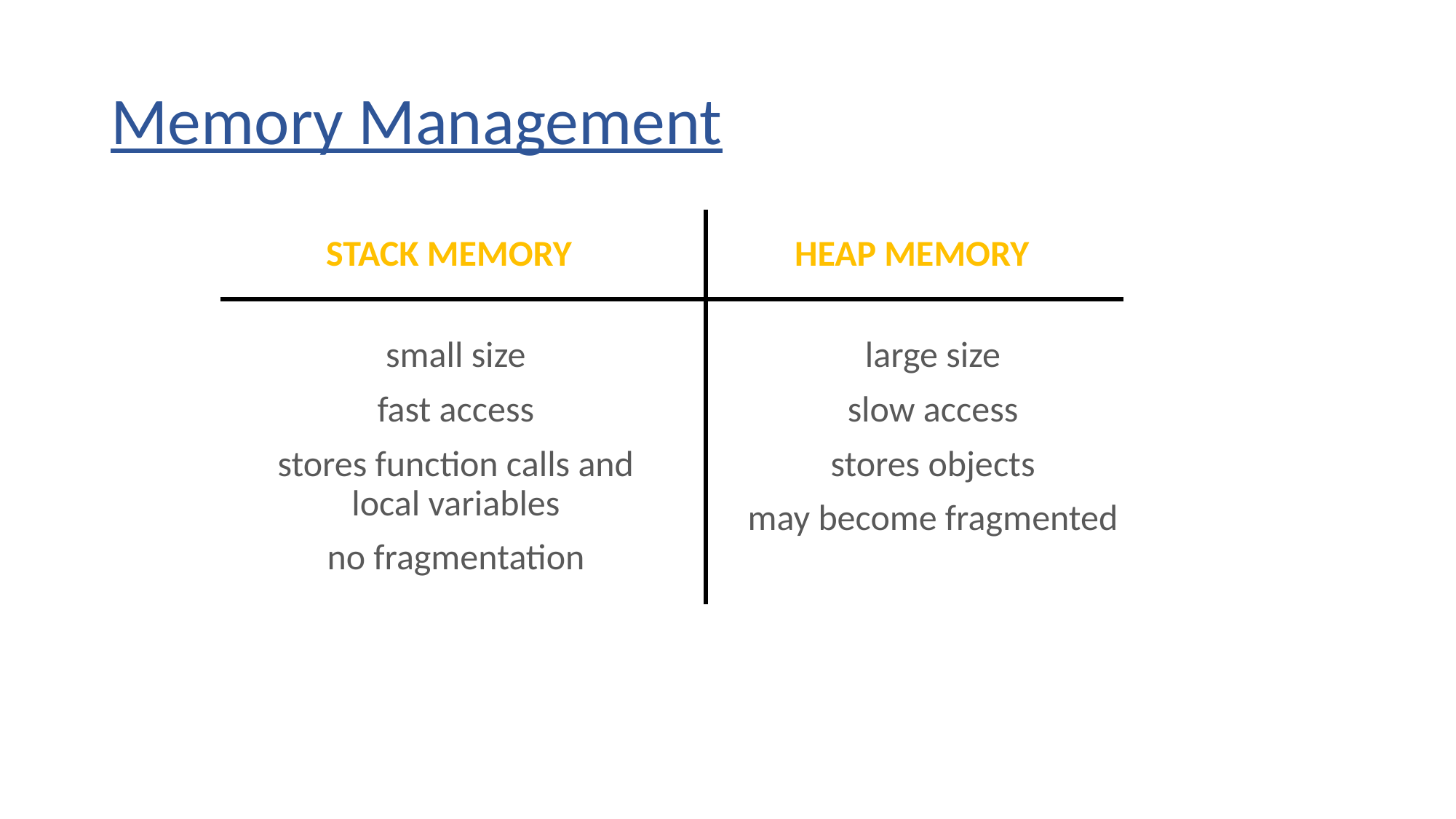

# Memory Management
STACK MEMORY
HEAP MEMORY
small size
fast access
stores function calls and local variables
no fragmentation

large size
slow access
stores objects
may become fragmented